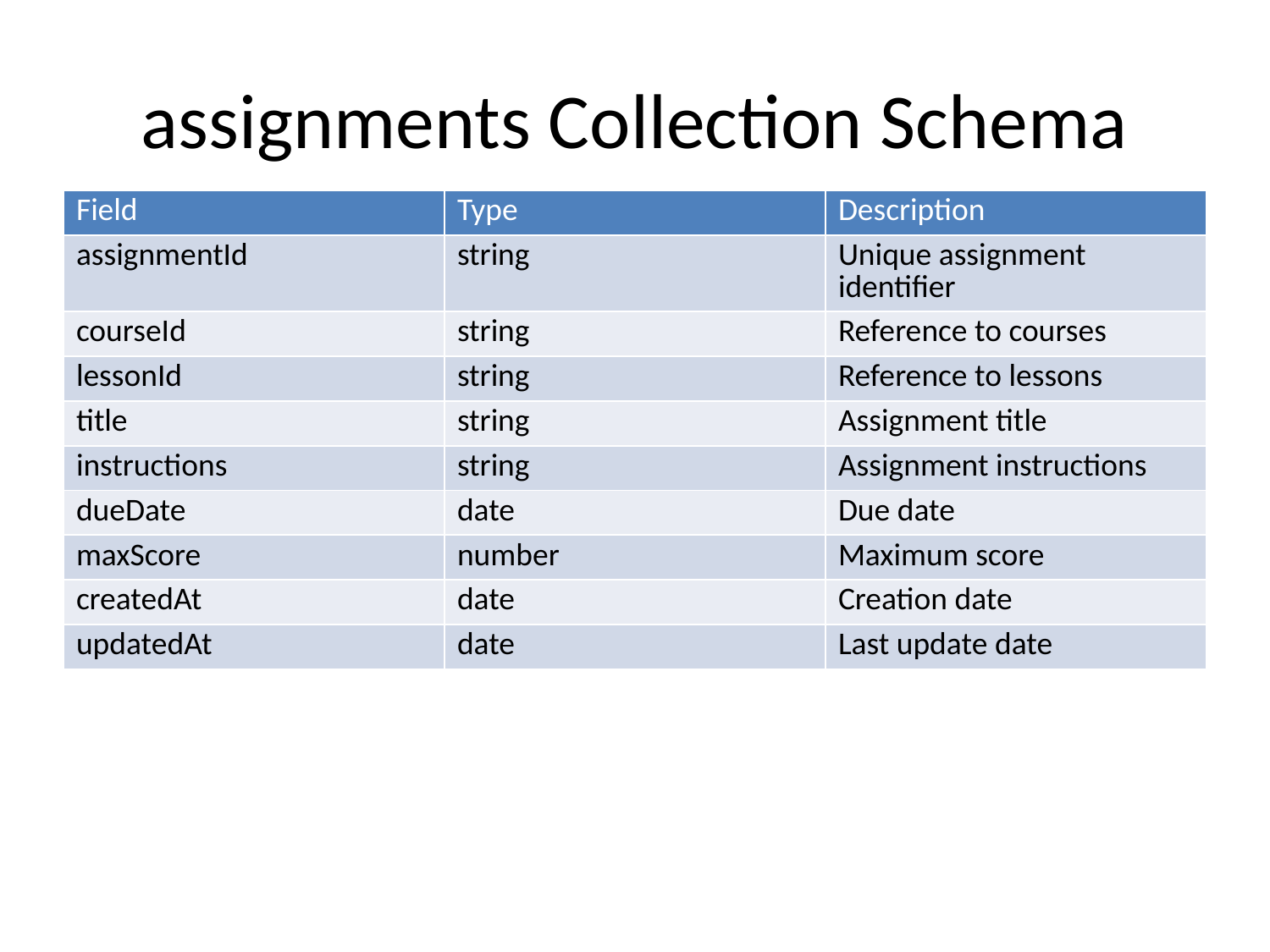

# assignments Collection Schema
| Field | Type | Description |
| --- | --- | --- |
| assignmentId | string | Unique assignment identifier |
| courseId | string | Reference to courses |
| lessonId | string | Reference to lessons |
| title | string | Assignment title |
| instructions | string | Assignment instructions |
| dueDate | date | Due date |
| maxScore | number | Maximum score |
| createdAt | date | Creation date |
| updatedAt | date | Last update date |